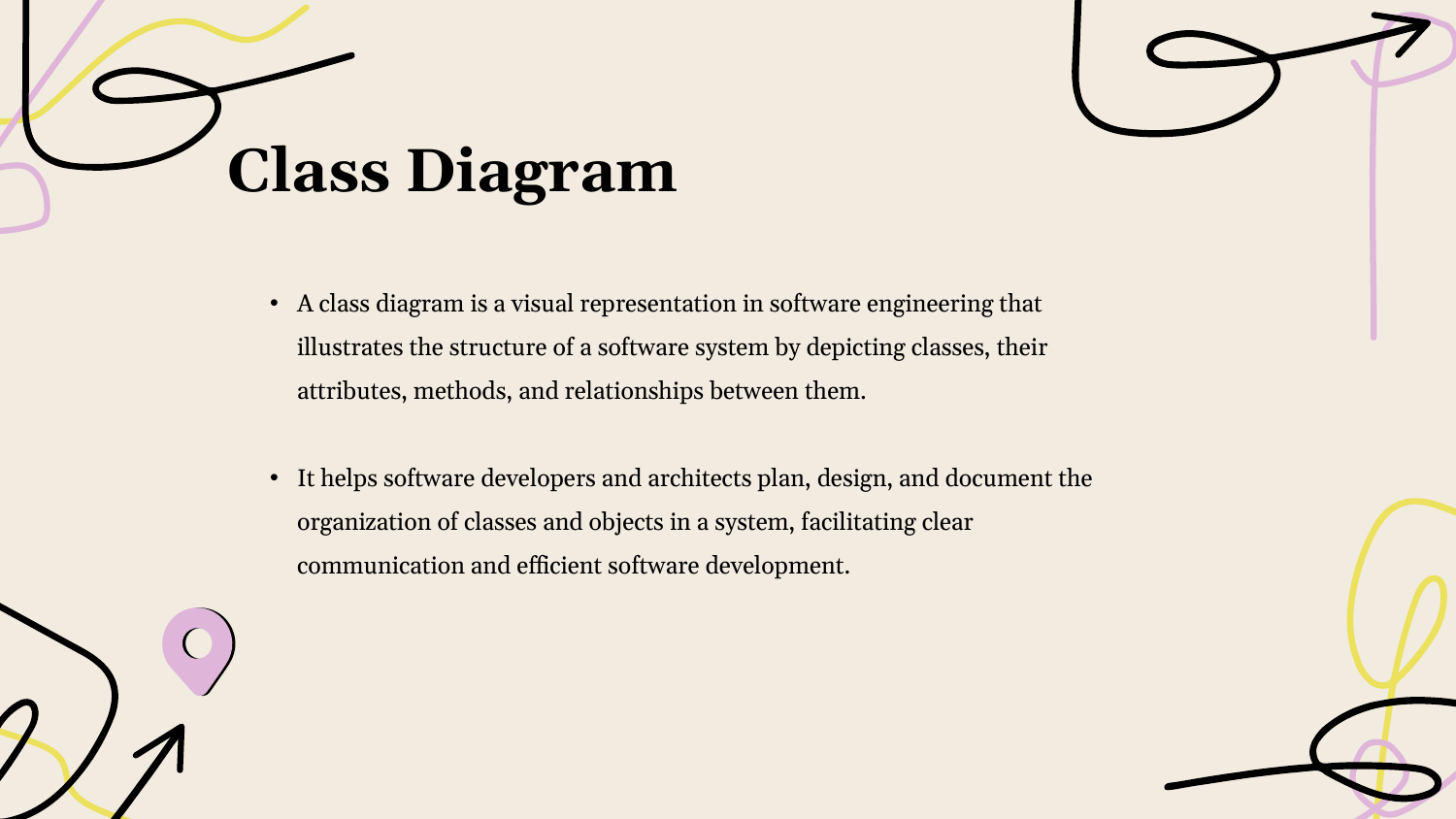

# Class Diagram
A class diagram is a visual representation in software engineering that illustrates the structure of a software system by depicting classes, their attributes, methods, and relationships between them.

It helps software developers and architects plan, design, and document the organization of classes and objects in a system, facilitating clear communication and efficient software development.